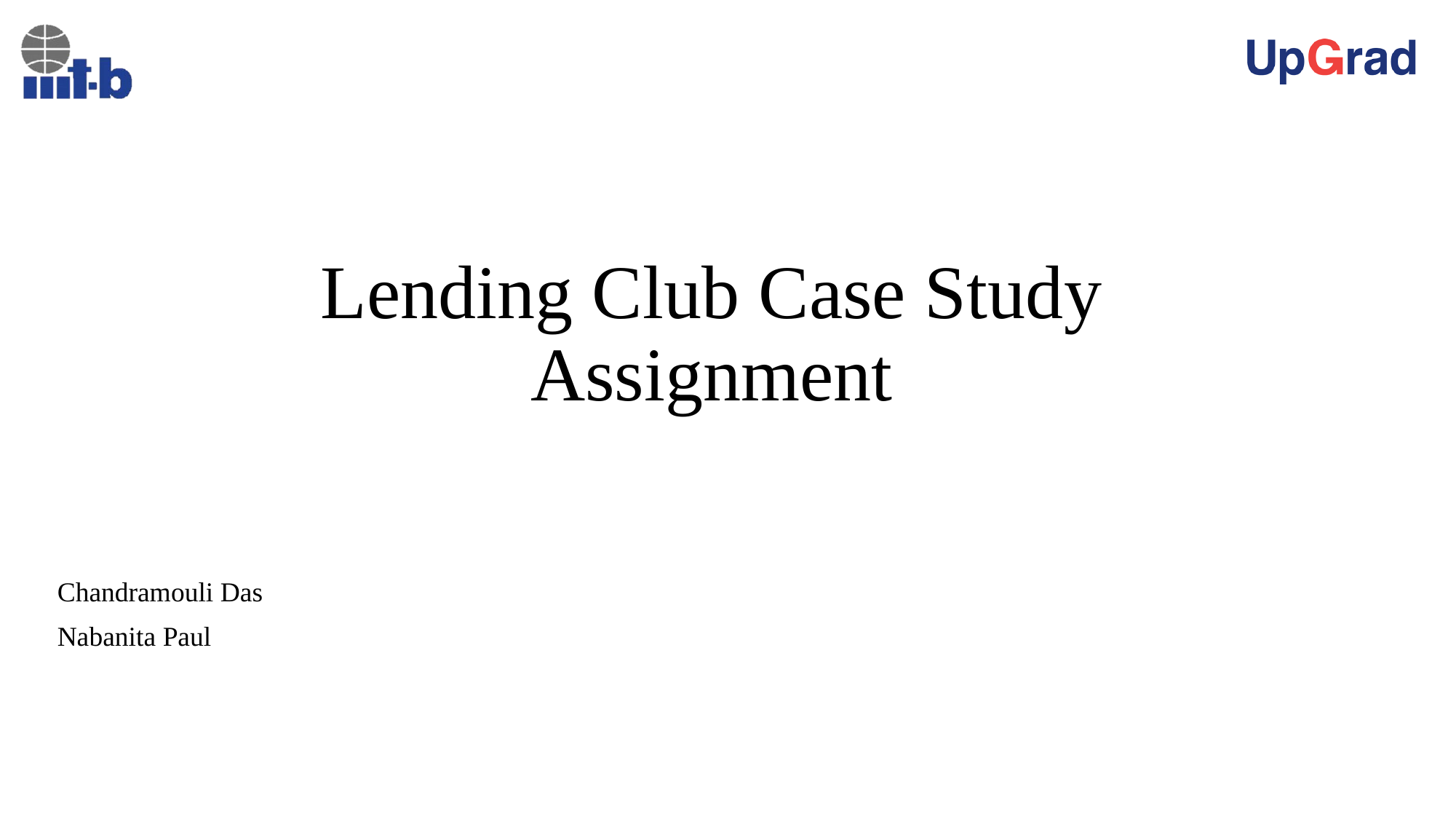

# Lending Club Case Study Assignment
Chandramouli Das
Nabanita Paul